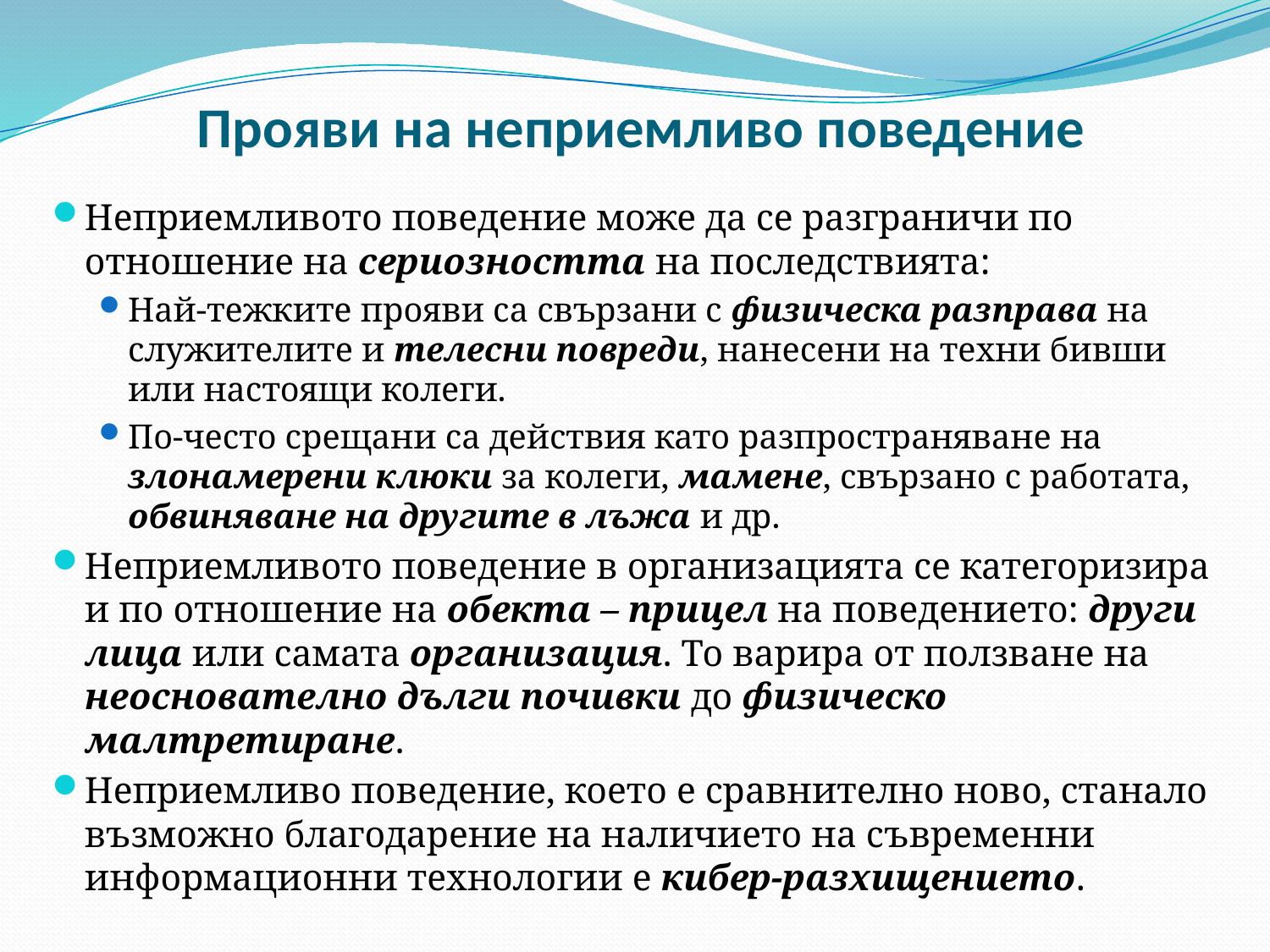

# Прояви на неприемливо поведение
Неприемливото поведение може да се разграничи по отношение на сериозността на последствията:
Най-тежките прояви са свързани с физическа разправа на служителите и телесни повреди, нанесени на техни бивши или настоящи колеги.
По-често срещани са действия като разпространяване на злонамерени клюки за колеги, мамене, свързано с работата, обвиняване на другите в лъжа и др.
Неприемливото поведение в организацията се категоризира и по отношение на обекта – прицел на поведението: други лица или самата организация. То варира от ползване на неоснователно дълги почивки до физическо малтретиране.
Неприемливо поведение, което е сравнително ново, станало възможно благодарение на наличието на съвременни информационни технологии е кибер-разхищението.